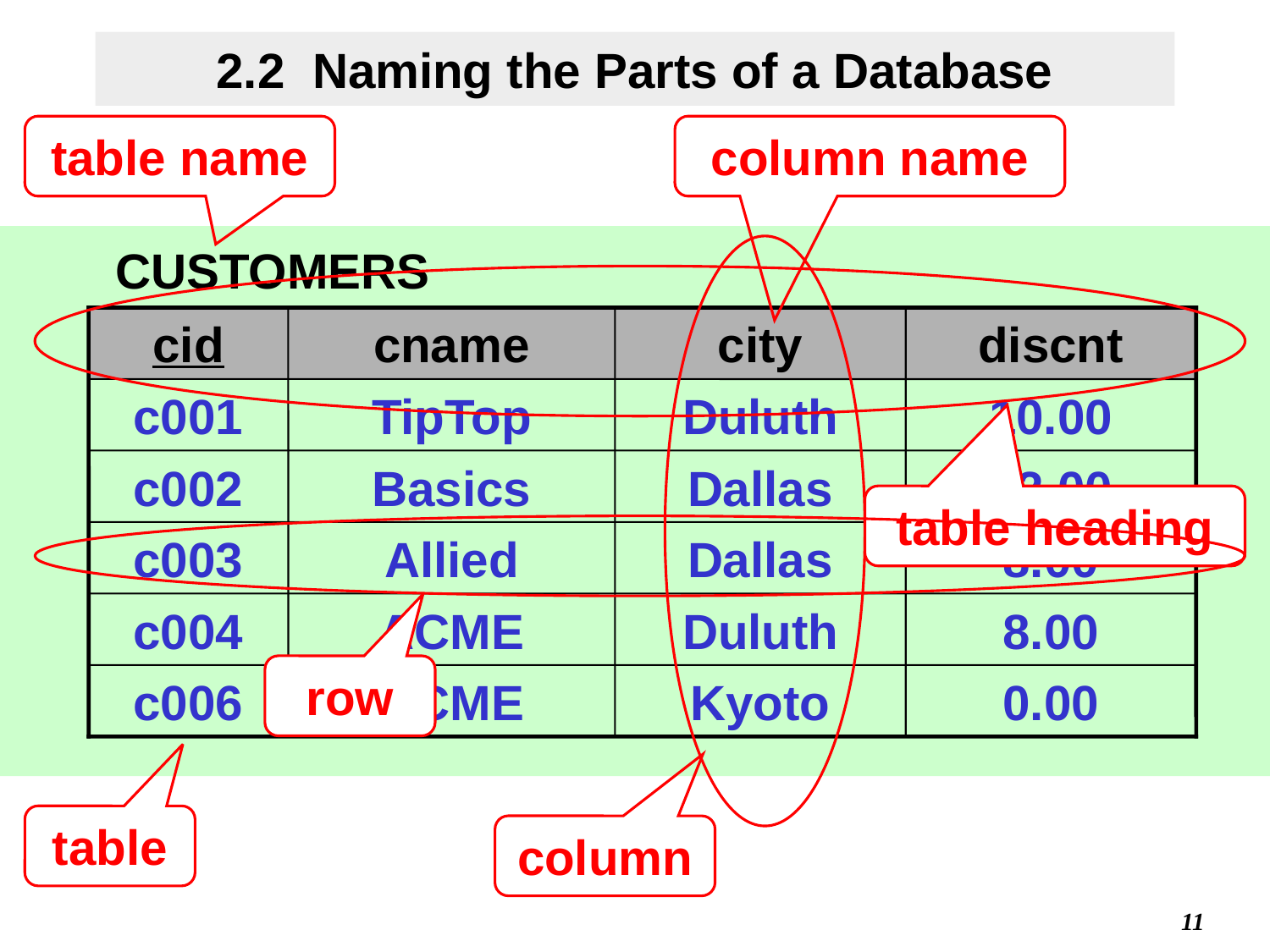

# 2.2  Naming the Parts of a Database
table name
column name

CUSTOMERS
cid

cname

city

discnt

c001

TipTop
Duluth
10.00
c002

Basics
Dallas
12.00
c003

Allied
Dallas
8.00
c004

ACME
Duluth
8.00
c006

ACME
Kyoto
0.00

column

table heading

row
table

11